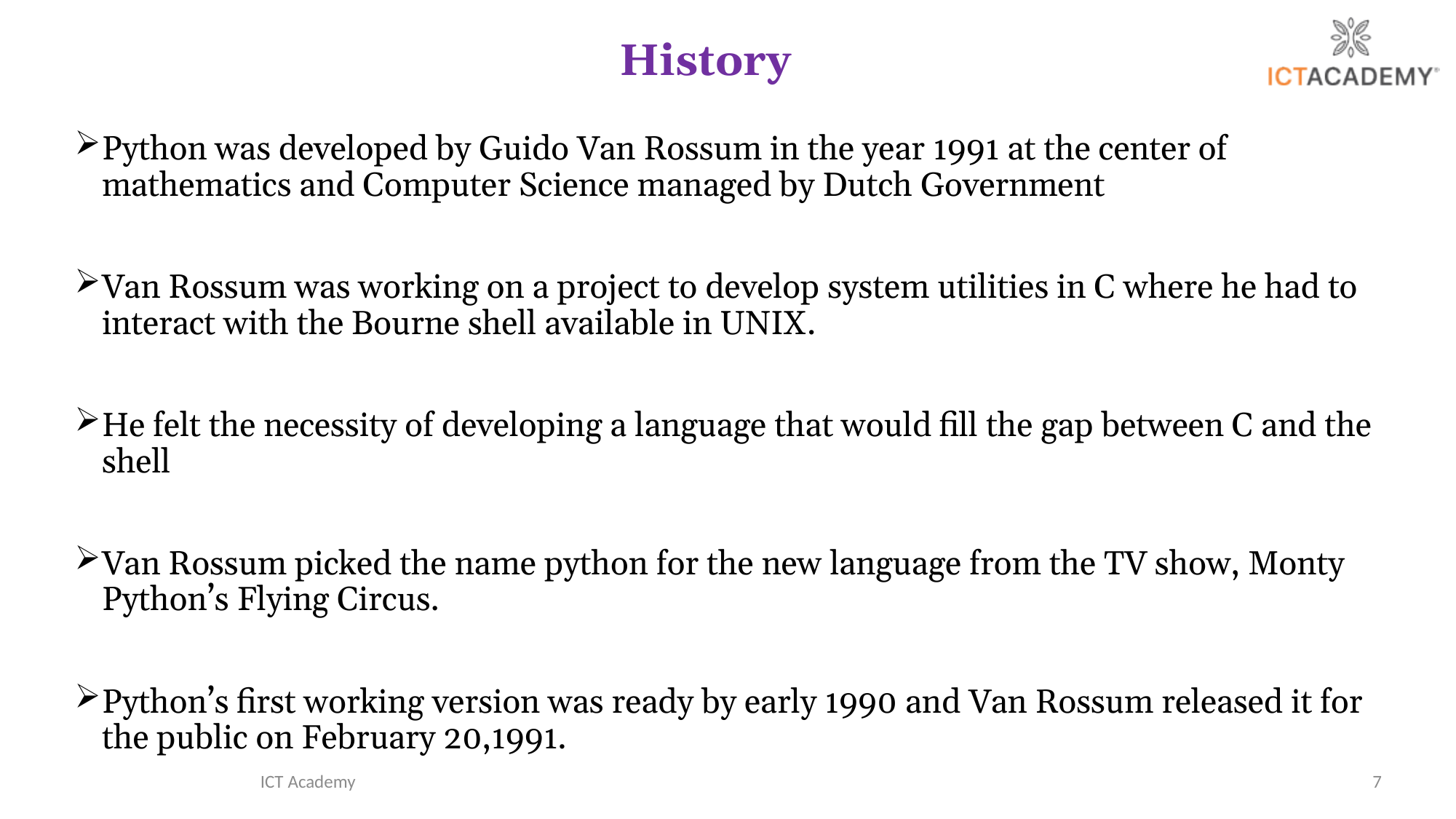

# History
Python was developed by Guido Van Rossum in the year 1991 at the center of mathematics and Computer Science managed by Dutch Government

Van Rossum was working on a project to develop system utilities in C where he had to interact with the Bourne shell available in UNIX.

He felt the necessity of developing a language that would fill the gap between C and the shell

Van Rossum picked the name python for the new language from the TV show, Monty Python’s Flying Circus.

Python’s first working version was ready by early 1990 and Van Rossum released it for the public on February 20,1991.

ICT Academy
7